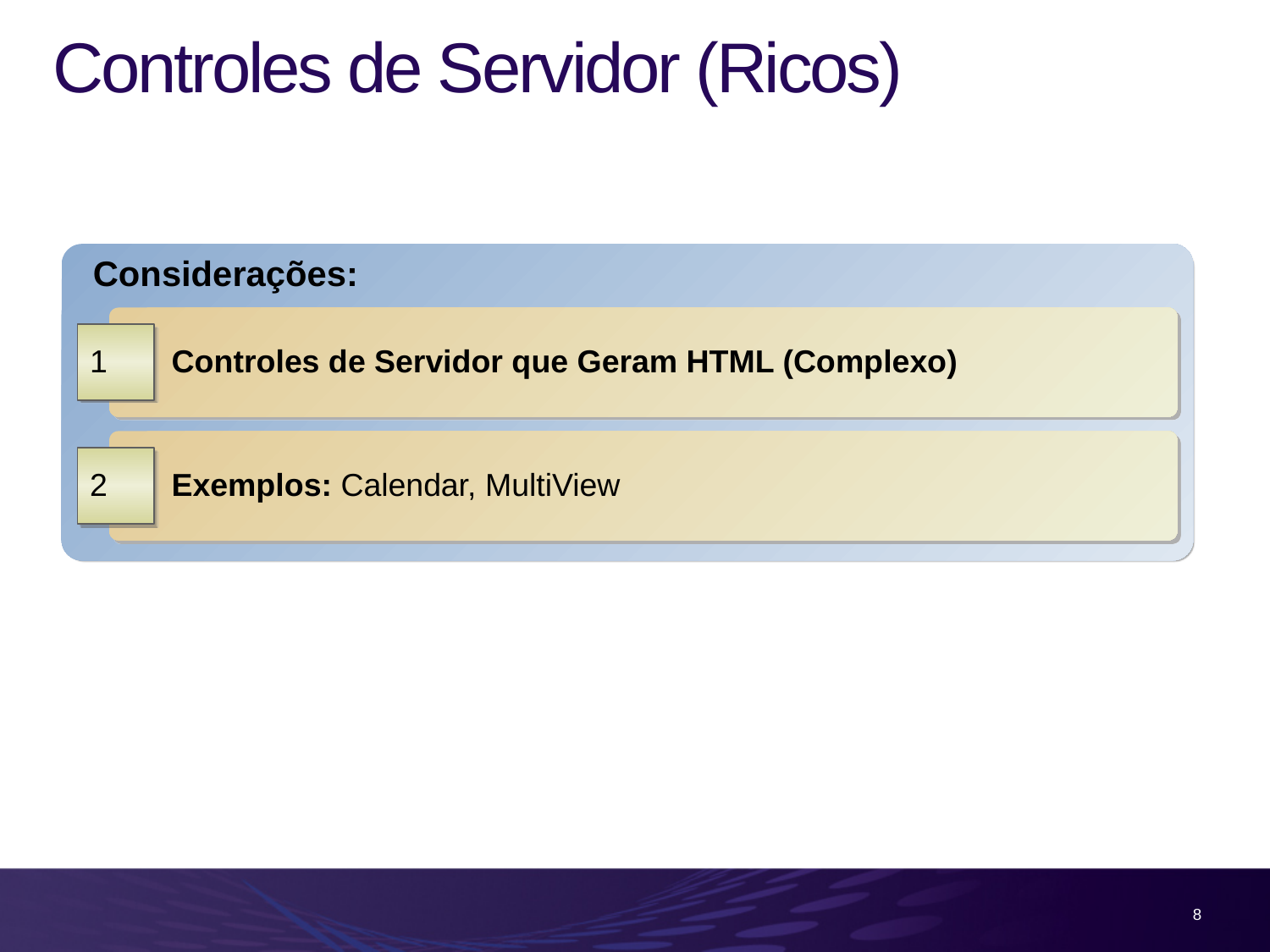

# Controles de Servidor (Ricos)
Considerações:

 Controles de Servidor que Geram HTML (Complexo)
1
 Exemplos: Calendar, MultiView
2
8